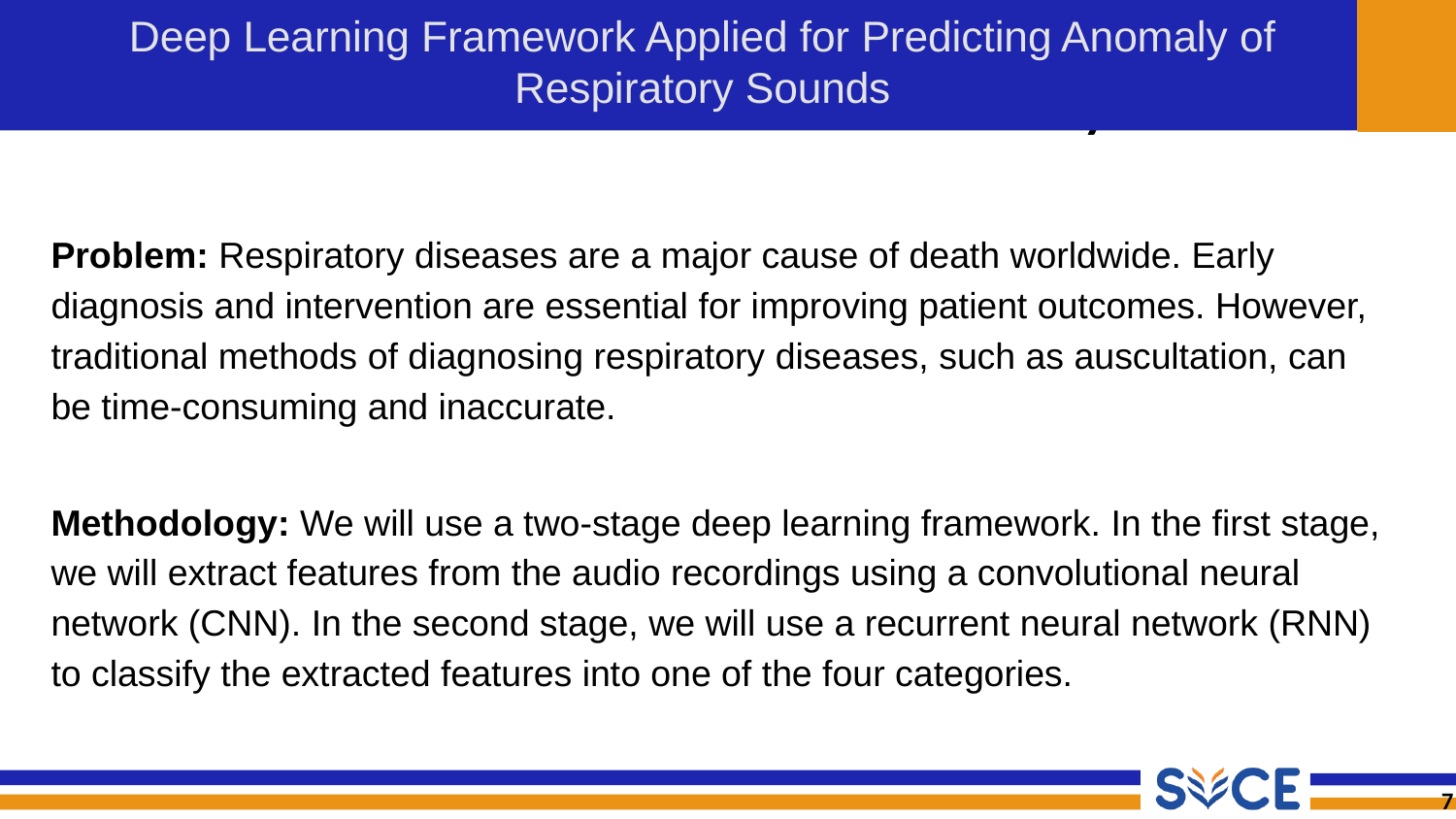

# Deep Learning Framework Applied for Predicting Anomaly of Respiratory Sounds

Problem: Respiratory diseases are a major cause of death worldwide. Early diagnosis and intervention are essential for improving patient outcomes. However, traditional methods of diagnosing respiratory diseases, such as auscultation, can be time-consuming and inaccurate.

Methodology: We will use a two-stage deep learning framework. In the first stage, we will extract features from the audio recordings using a convolutional neural network (CNN). In the second stage, we will use a recurrent neural network (RNN) to classify the extracted features into one of the four categories.

7